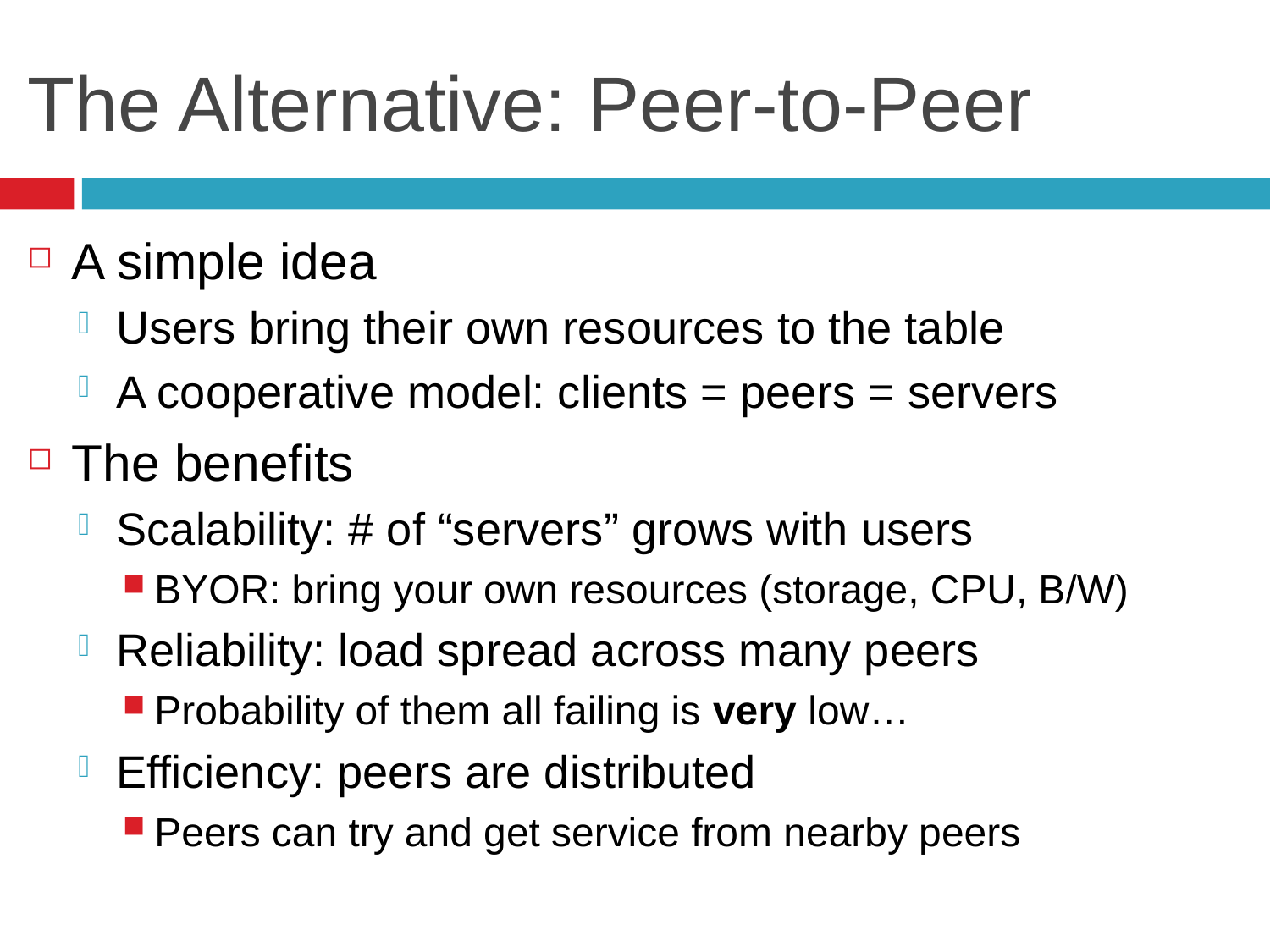

# The Alternative: Peer-to-Peer
6
A simple idea
Users bring their own resources to the table
A cooperative model: clients = peers = servers
The benefits
Scalability: # of “servers” grows with users
BYOR: bring your own resources (storage, CPU, B/W)
Reliability: load spread across many peers
Probability of them all failing is very low…
Efficiency: peers are distributed
Peers can try and get service from nearby peers